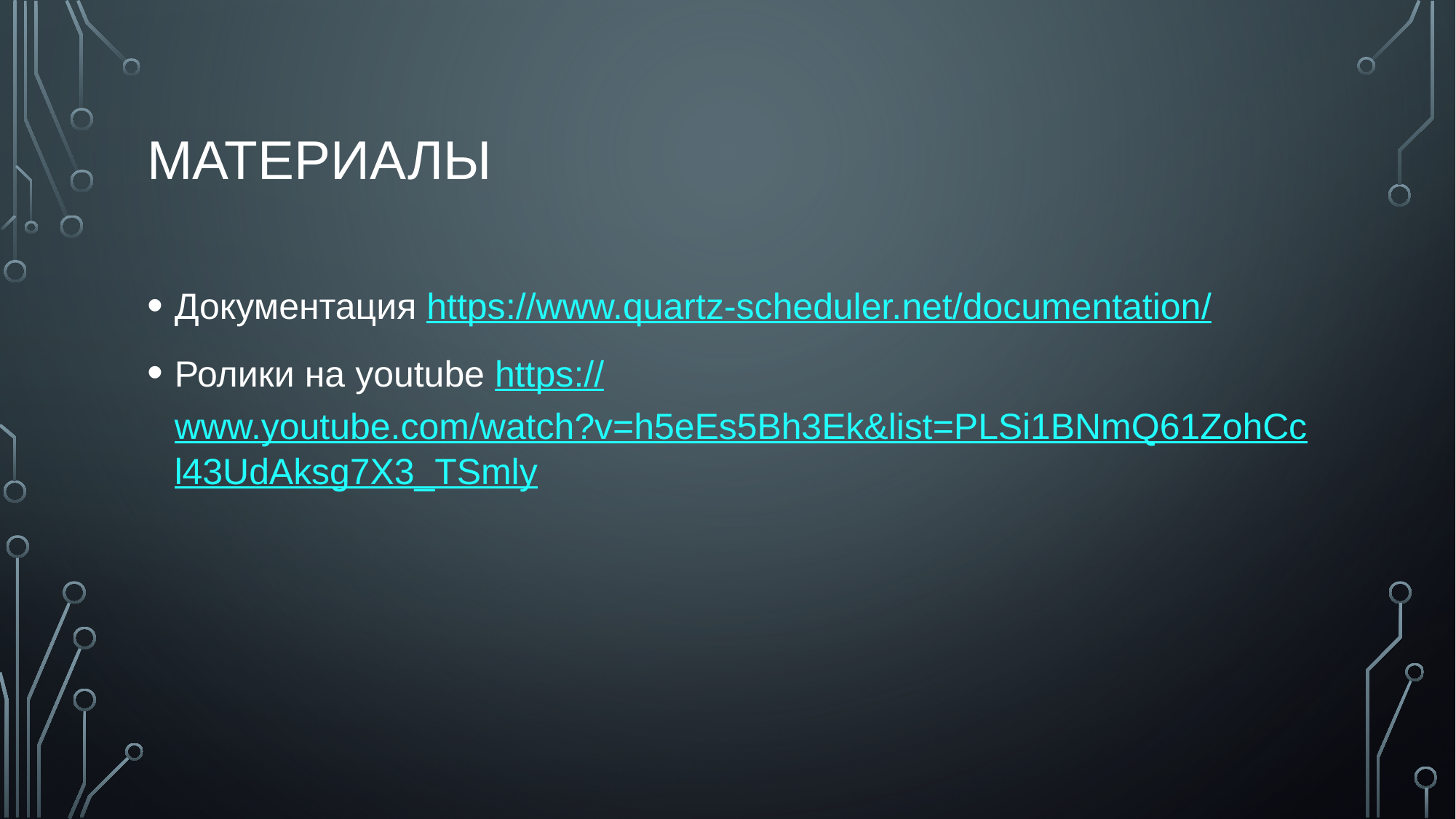

# материалы
Документация https://www.quartz-scheduler.net/documentation/
Ролики на youtube https://www.youtube.com/watch?v=h5eEs5Bh3Ek&list=PLSi1BNmQ61ZohCcl43UdAksg7X3_TSmly